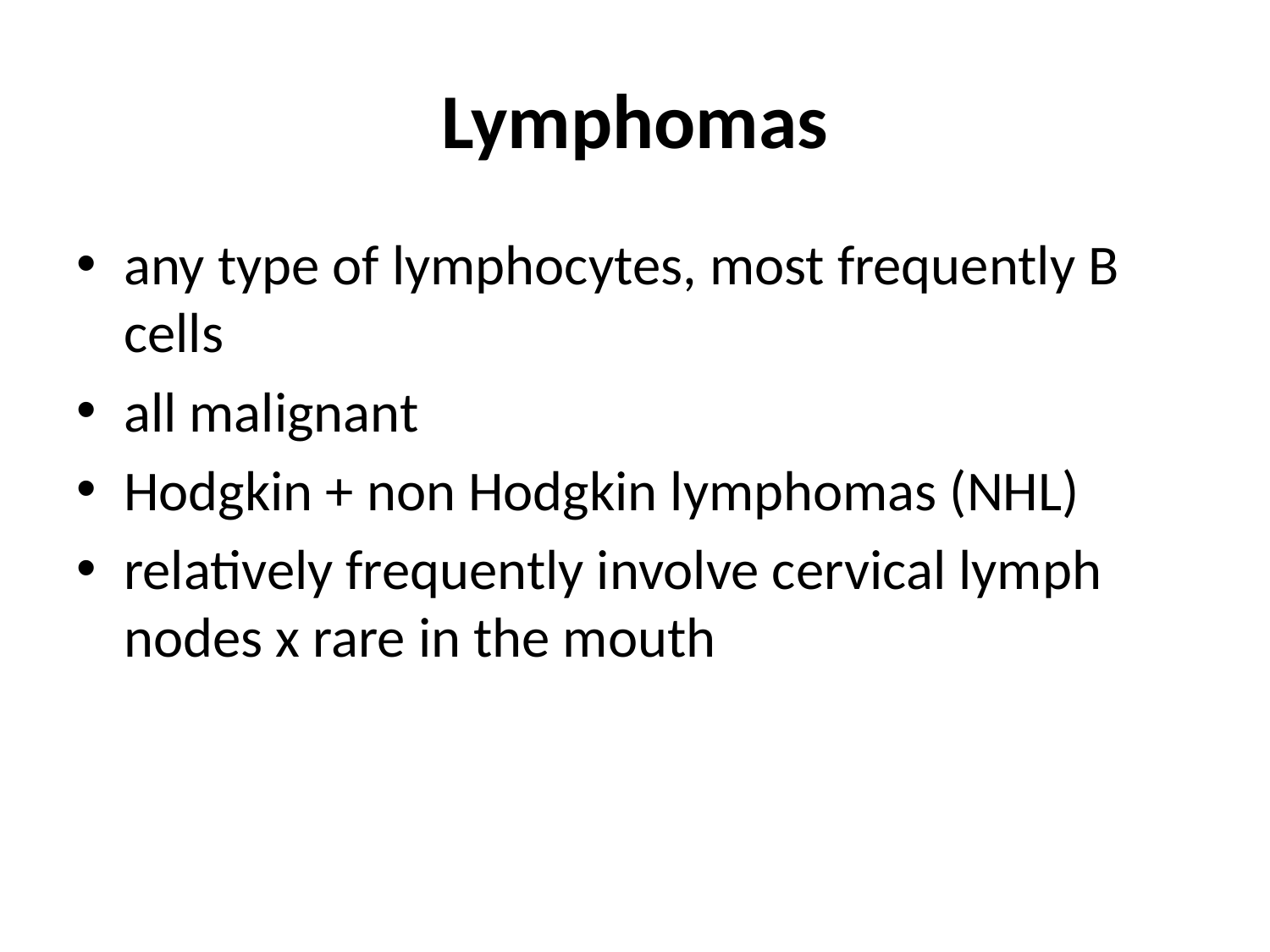

# Lymphomas
any type of lymphocytes, most frequently B cells
all malignant
Hodgkin + non Hodgkin lymphomas (NHL)
relatively frequently involve cervical lymph nodes x rare in the mouth